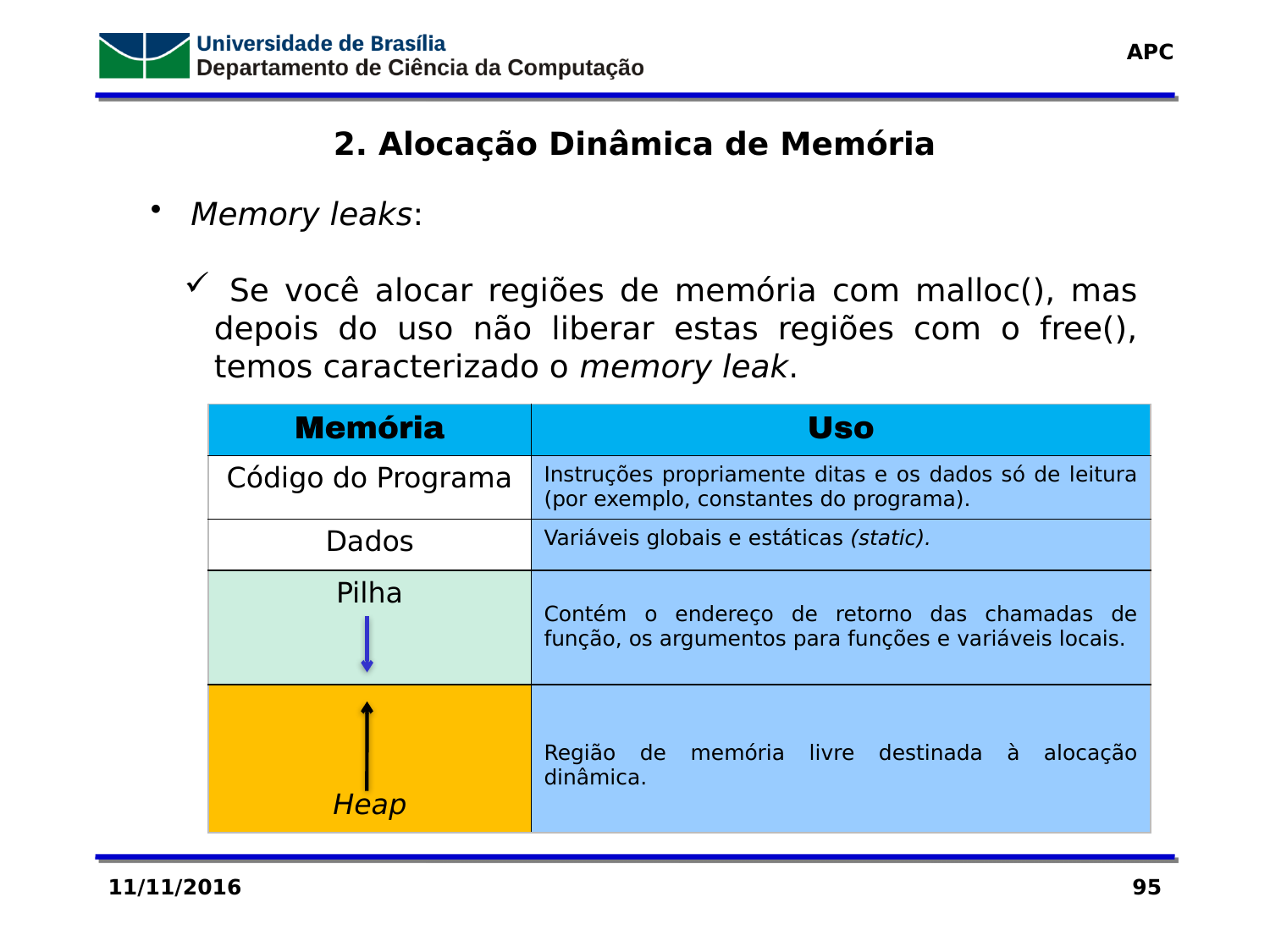

2. Alocação Dinâmica de Memória
 Memory leaks:

 Se você alocar regiões de memória com malloc(), mas depois do uso não liberar estas regiões com o free(), temos caracterizado o memory leak.
| Memória | Uso |
| --- | --- |
| Código do Programa | Instruções propriamente ditas e os dados só de leitura (por exemplo, constantes do programa). |
| Dados | Variáveis globais e estáticas (static). |
| Pilha | Contém o endereço de retorno das chamadas de função, os argumentos para funções e variáveis locais. |
| Heap | Região de memória livre destinada à alocação dinâmica. |
11/11/2016
95